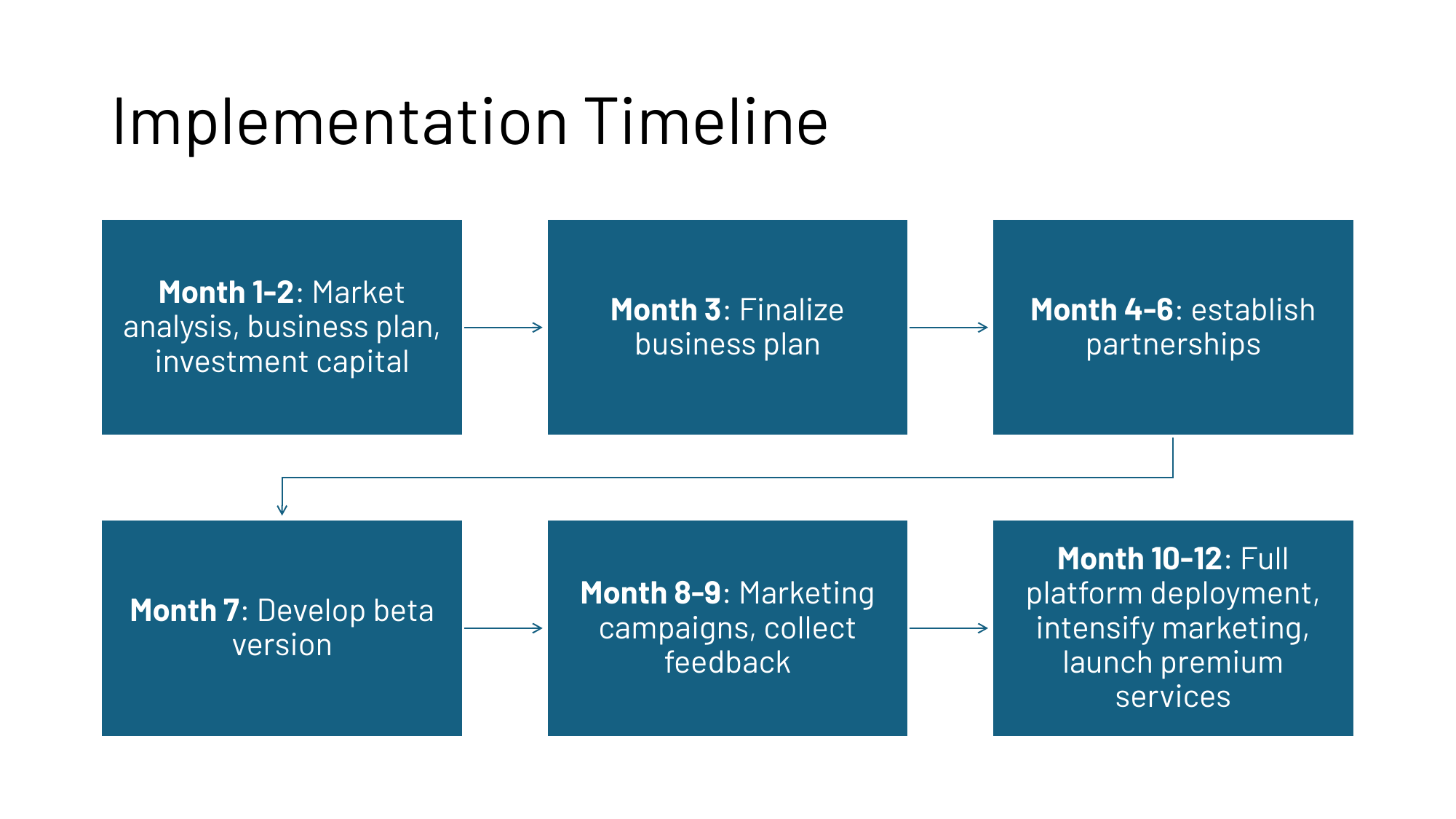

# Implementation Timeline

Month 1-2: Market analysis, business plan, investment capital

Month 3: Finalize business plan

Month 4-6: establish partnerships

Month 7: Develop beta version

Month 8-9: Marketing campaigns, collect feedback
Month 10-12: Full platform deployment, intensify marketing, launch premium services